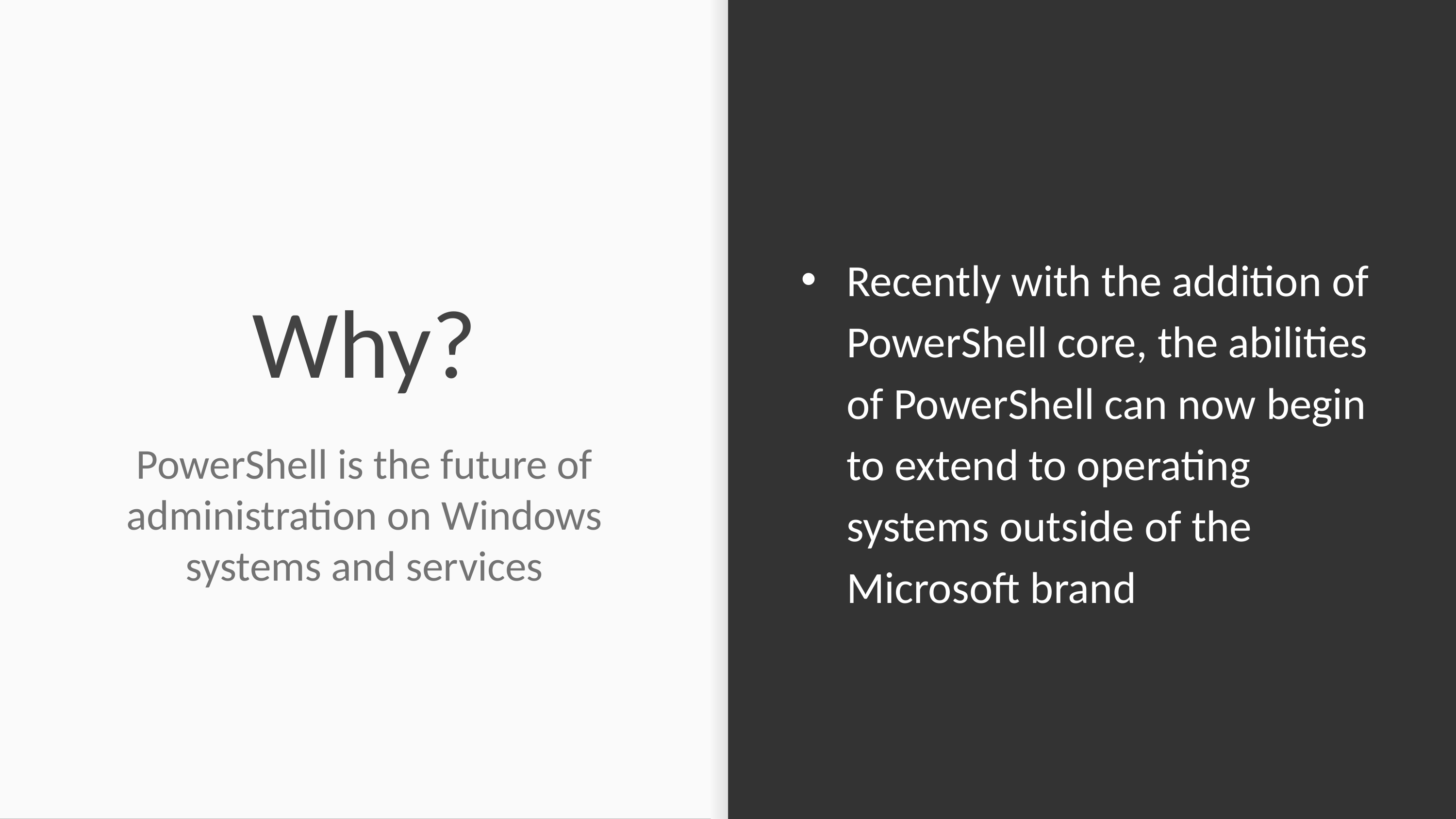

Recently with the addition of PowerShell core, the abilities of PowerShell can now begin to extend to operating systems outside of the Microsoft brand
# Why?
PowerShell is the future of administration on Windows systems and services